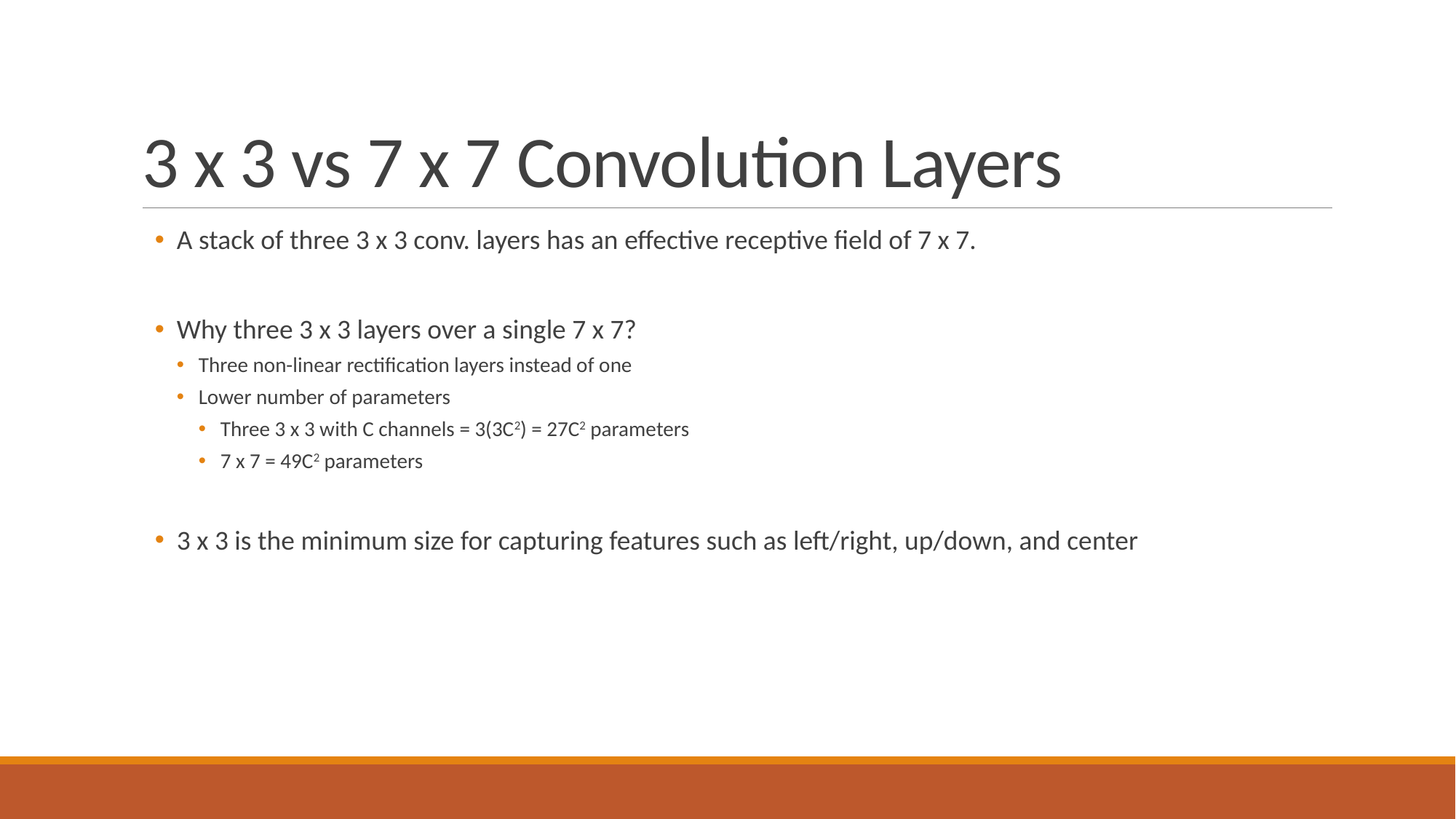

# 3 x 3 vs 7 x 7 Convolution Layers
A stack of three 3 x 3 conv. layers has an effective receptive field of 7 x 7.

Why three 3 x 3 layers over a single 7 x 7?
Three non-linear rectification layers instead of one
Lower number of parameters
Three 3 x 3 with C channels = 3(3C2) = 27C2 parameters
7 x 7 = 49C2 parameters

3 x 3 is the minimum size for capturing features such as left/right, up/down, and center